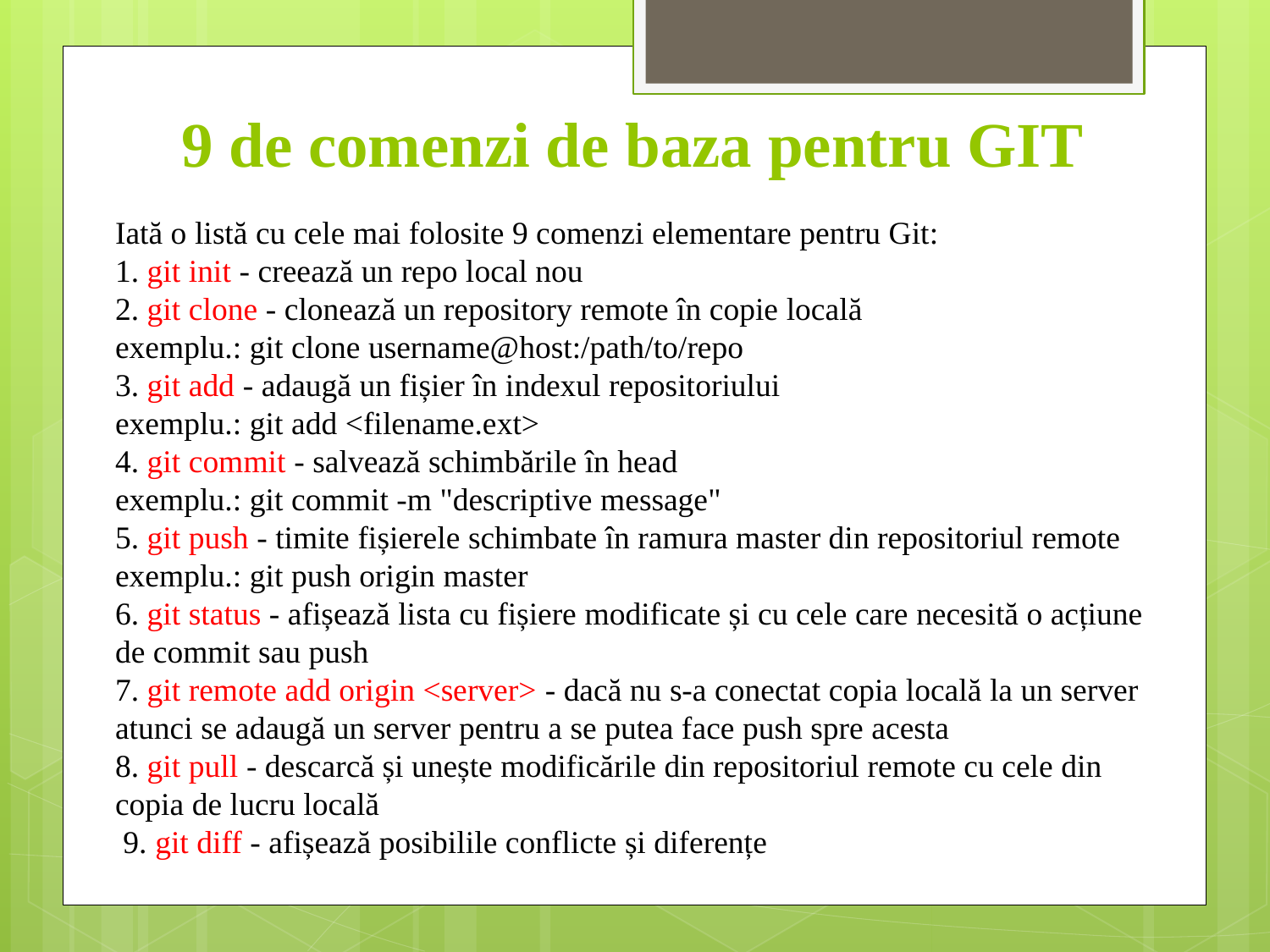

9 de comenzi de baza pentru GIT
Iată o listă cu cele mai folosite 9 comenzi elementare pentru Git:
1. git init - creează un repo local nou
2. git clone - clonează un repository remote în copie locală
exemplu.: git clone username@host:/path/to/repo
3. git add - adaugă un fișier în indexul repositoriului
exemplu.: git add <filename.ext>
4. git commit - salvează schimbările în head
exemplu.: git commit -m "descriptive message"
5. git push - timite fișierele schimbate în ramura master din repositoriul remote
exemplu.: git push origin master
6. git status - afișează lista cu fișiere modificate și cu cele care necesită o acțiune de commit sau push
7. git remote add origin <server> - dacă nu s-a conectat copia locală la un server atunci se adaugă un server pentru a se putea face push spre acesta
8. git pull - descarcă și unește modificările din repositoriul remote cu cele din copia de lucru locală
 9. git diff - afișează posibilile conflicte și diferențe